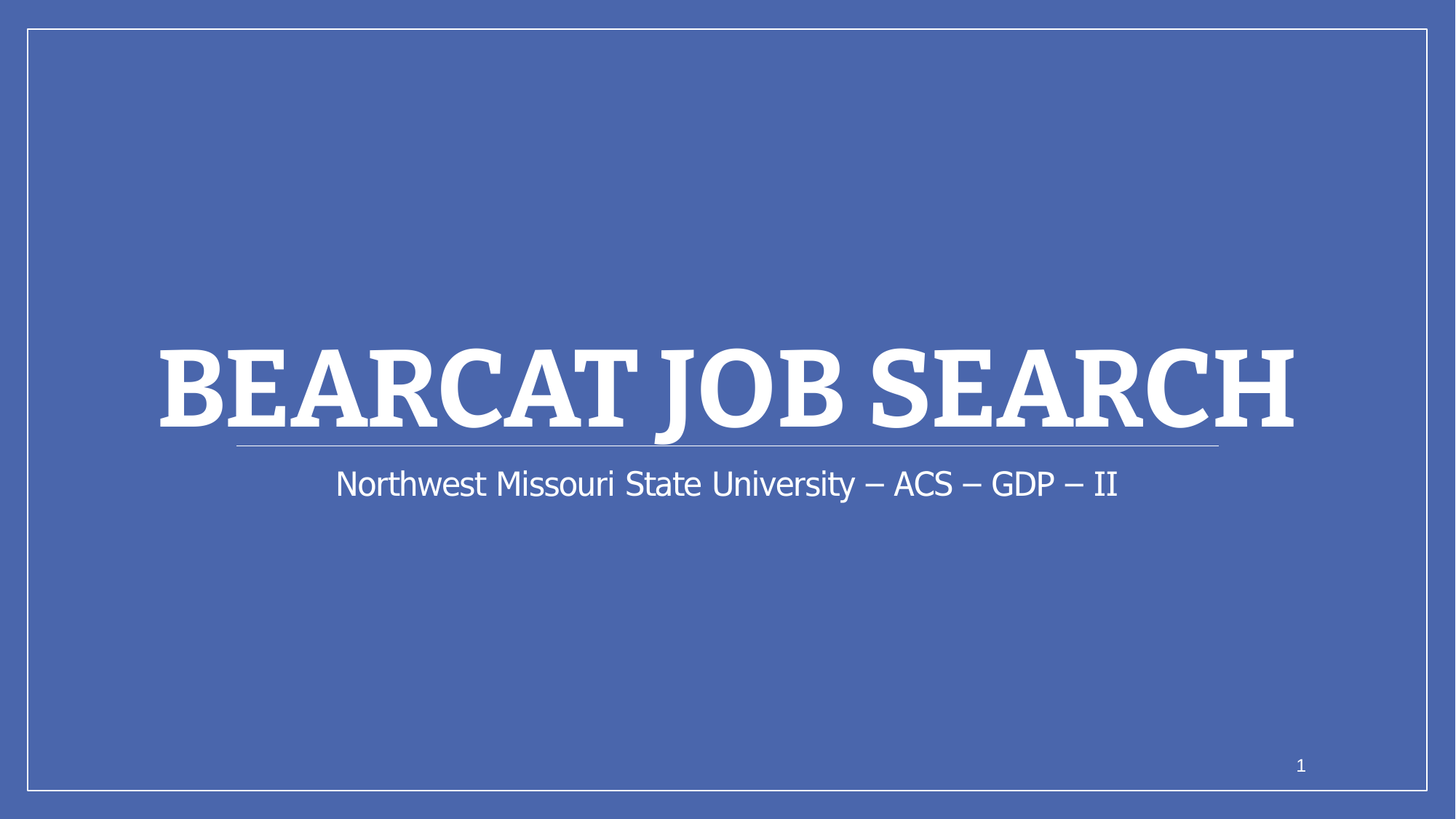

# Bearcat Job search
Northwest Missouri State University – ACS – GDP – II
1